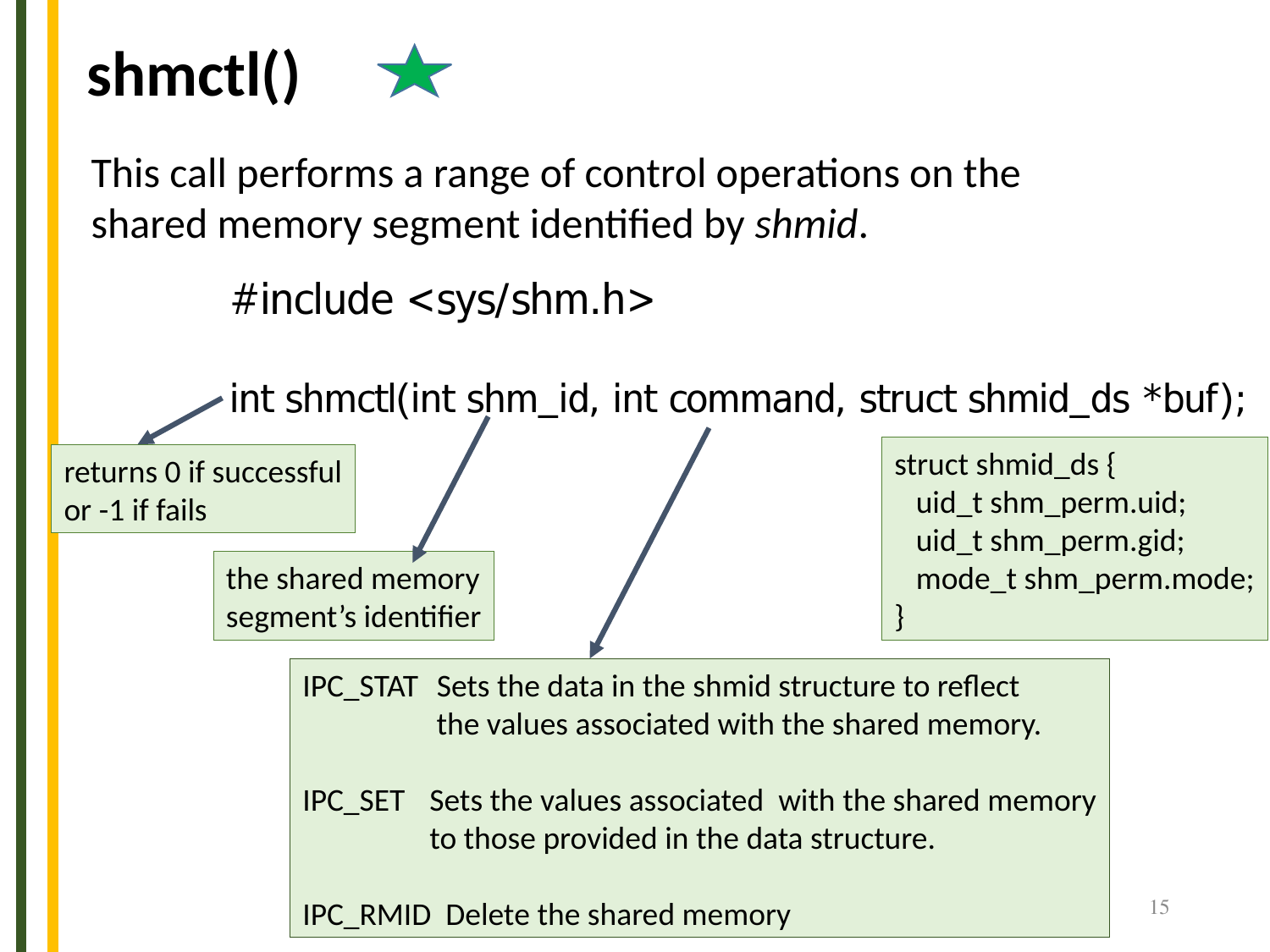

# shmctl()

This call performs a range of control operations on the
shared memory segment identified by shmid.
#include <sys/shm.h>

int shmctl(int shm_id, int command, struct shmid_ds *buf);

struct shmid_ds {
   uid_t shm_perm.uid;
   uid_t shm_perm.gid;
   mode_t shm_perm.mode;
}
returns 0 if successful
or -1 if fails
the shared memory
segment’s identifier
IPC_STAT	 Sets the data in the shmid structure to reflect
	 the values associated with the shared memory.

IPC_SET	Sets the values associated  with the shared memory
	to those provided in the data structure.

IPC_RMID  Delete the shared memory
15